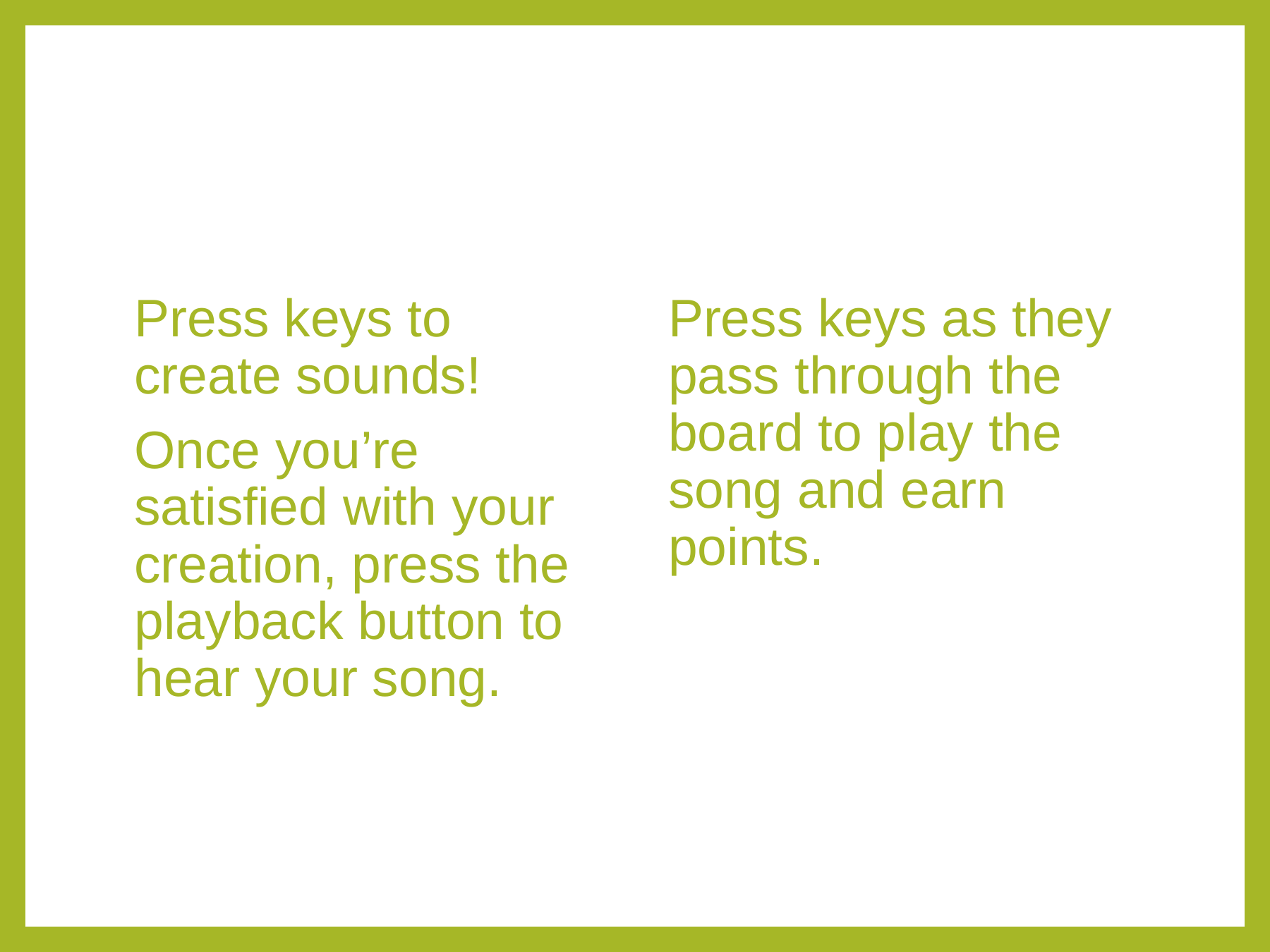

Press keys to create sounds!
Once you’re satisfied with your creation, press the playback button to hear your song.
Press keys as they pass through the board to play the song and earn points.